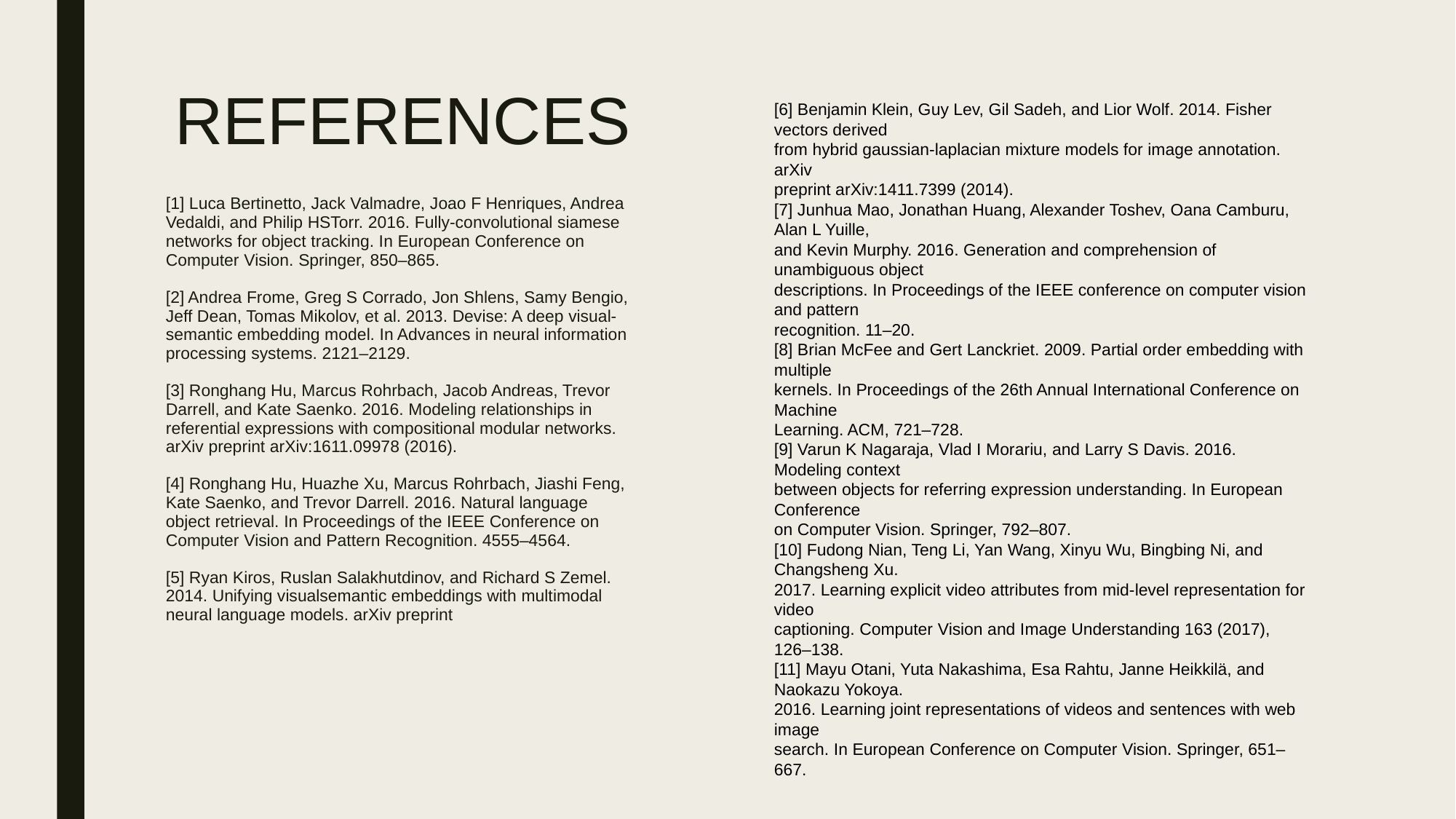

# REFERENCES
[6] Benjamin Klein, Guy Lev, Gil Sadeh, and Lior Wolf. 2014. Fisher vectors derived
from hybrid gaussian-laplacian mixture models for image annotation. arXiv
preprint arXiv:1411.7399 (2014).
[7] Junhua Mao, Jonathan Huang, Alexander Toshev, Oana Camburu, Alan L Yuille,
and Kevin Murphy. 2016. Generation and comprehension of unambiguous object
descriptions. In Proceedings of the IEEE conference on computer vision and pattern
recognition. 11–20.
[8] Brian McFee and Gert Lanckriet. 2009. Partial order embedding with multiple
kernels. In Proceedings of the 26th Annual International Conference on Machine
Learning. ACM, 721–728.
[9] Varun K Nagaraja, Vlad I Morariu, and Larry S Davis. 2016. Modeling context
between objects for referring expression understanding. In European Conference
on Computer Vision. Springer, 792–807.
[10] Fudong Nian, Teng Li, Yan Wang, Xinyu Wu, Bingbing Ni, and Changsheng Xu.
2017. Learning explicit video attributes from mid-level representation for video
captioning. Computer Vision and Image Understanding 163 (2017), 126–138.
[11] Mayu Otani, Yuta Nakashima, Esa Rahtu, Janne Heikkilä, and Naokazu Yokoya.
2016. Learning joint representations of videos and sentences with web image
search. In European Conference on Computer Vision. Springer, 651–667.
[1] Luca Bertinetto, Jack Valmadre, Joao F Henriques, Andrea Vedaldi, and Philip HSTorr. 2016. Fully-convolutional siamese networks for object tracking. In European Conference on Computer Vision. Springer, 850–865.
[2] Andrea Frome, Greg S Corrado, Jon Shlens, Samy Bengio, Jeff Dean, Tomas Mikolov, et al. 2013. Devise: A deep visual-semantic embedding model. In Advances in neural information processing systems. 2121–2129.
[3] Ronghang Hu, Marcus Rohrbach, Jacob Andreas, Trevor Darrell, and Kate Saenko. 2016. Modeling relationships in referential expressions with compositional modular networks. arXiv preprint arXiv:1611.09978 (2016).
[4] Ronghang Hu, Huazhe Xu, Marcus Rohrbach, Jiashi Feng, Kate Saenko, and Trevor Darrell. 2016. Natural language object retrieval. In Proceedings of the IEEE Conference on Computer Vision and Pattern Recognition. 4555–4564.
[5] Ryan Kiros, Ruslan Salakhutdinov, and Richard S Zemel. 2014. Unifying visualsemantic embeddings with multimodal neural language models. arXiv preprint